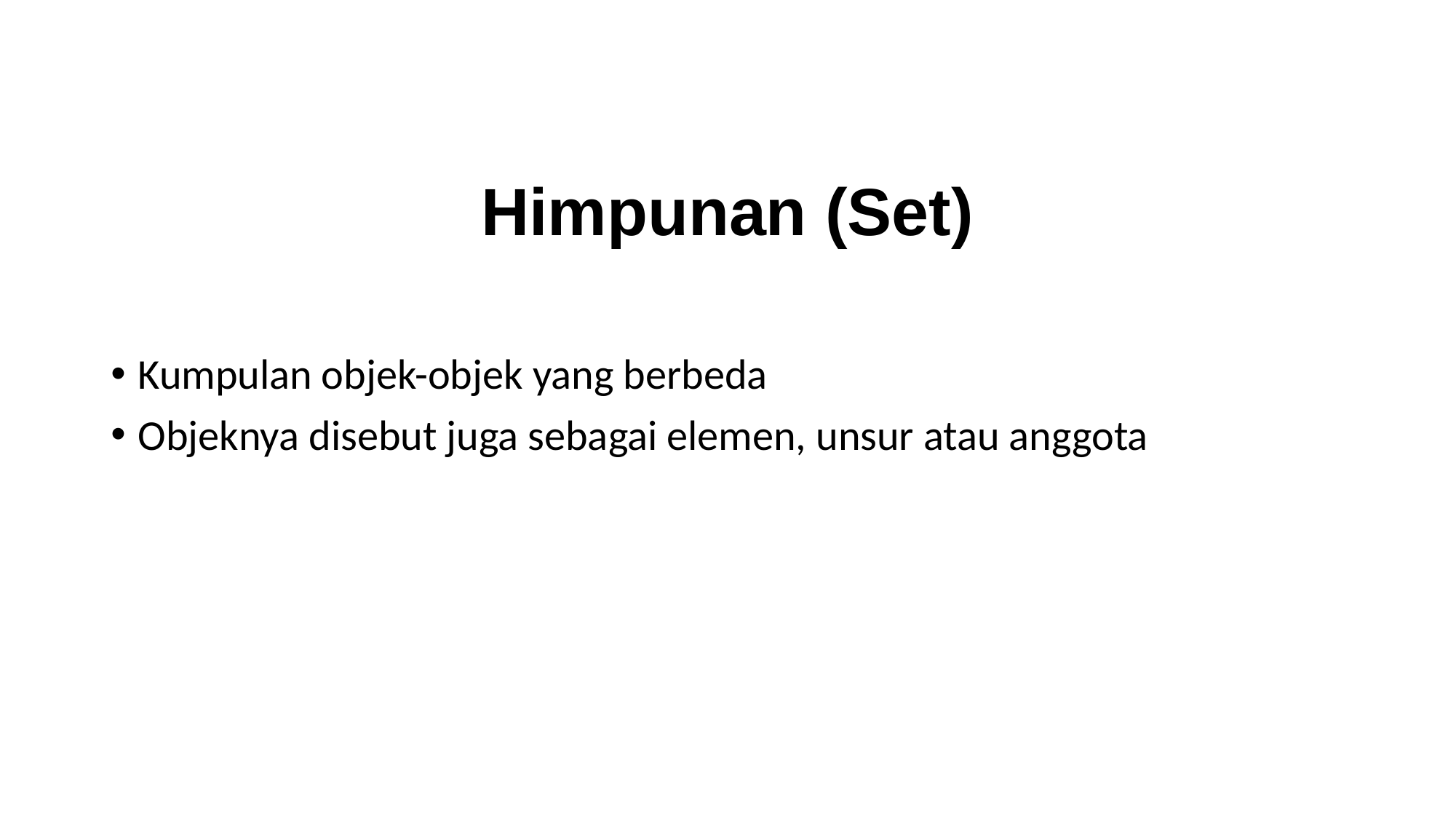

# Himpunan (Set)
Kumpulan objek-objek yang berbeda
Objeknya disebut juga sebagai elemen, unsur atau anggota